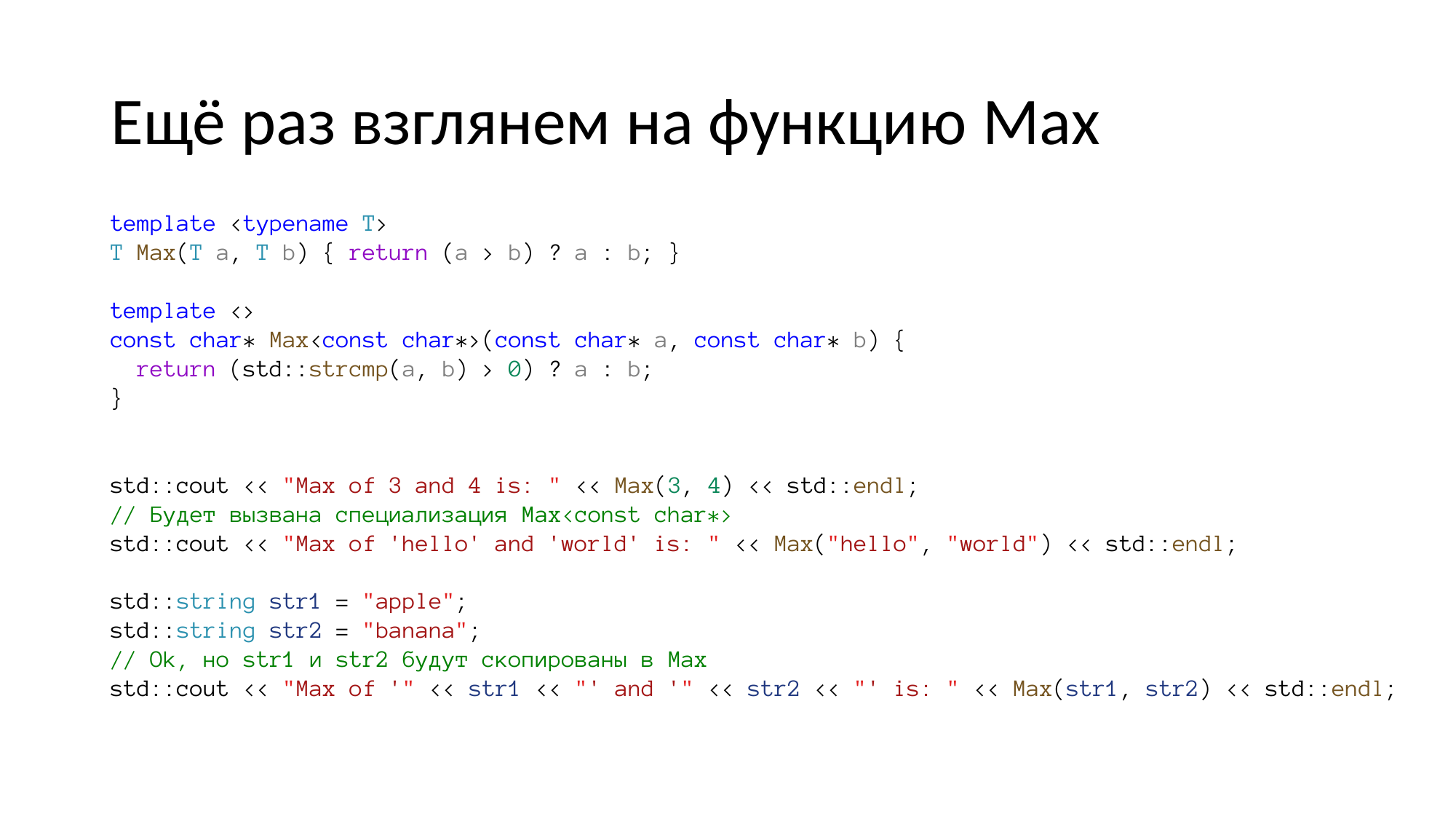

# Ещё раз взглянем на функцию Max
template <typename T>
T Max(T a, T b) { return (a > b) ? a : b; }

template <>
const char* Max<const char*>(const char* a, const char* b) {
  return (std::strcmp(a, b) > 0) ? a : b;
}

std::cout << "Max of 3 and 4 is: " << Max(3, 4) << std::endl;
// Будет вызвана специализация Max<const char*>
std::cout << "Max of 'hello' and 'world' is: " << Max("hello", "world") << std::endl;

std::string str1 = "apple";
std::string str2 = "banana";
// Ok, но str1 и str2 будут скопированы в Max
std::cout << "Max of '" << str1 << "' and '" << str2 << "' is: " << Max(str1, str2) << std::endl;